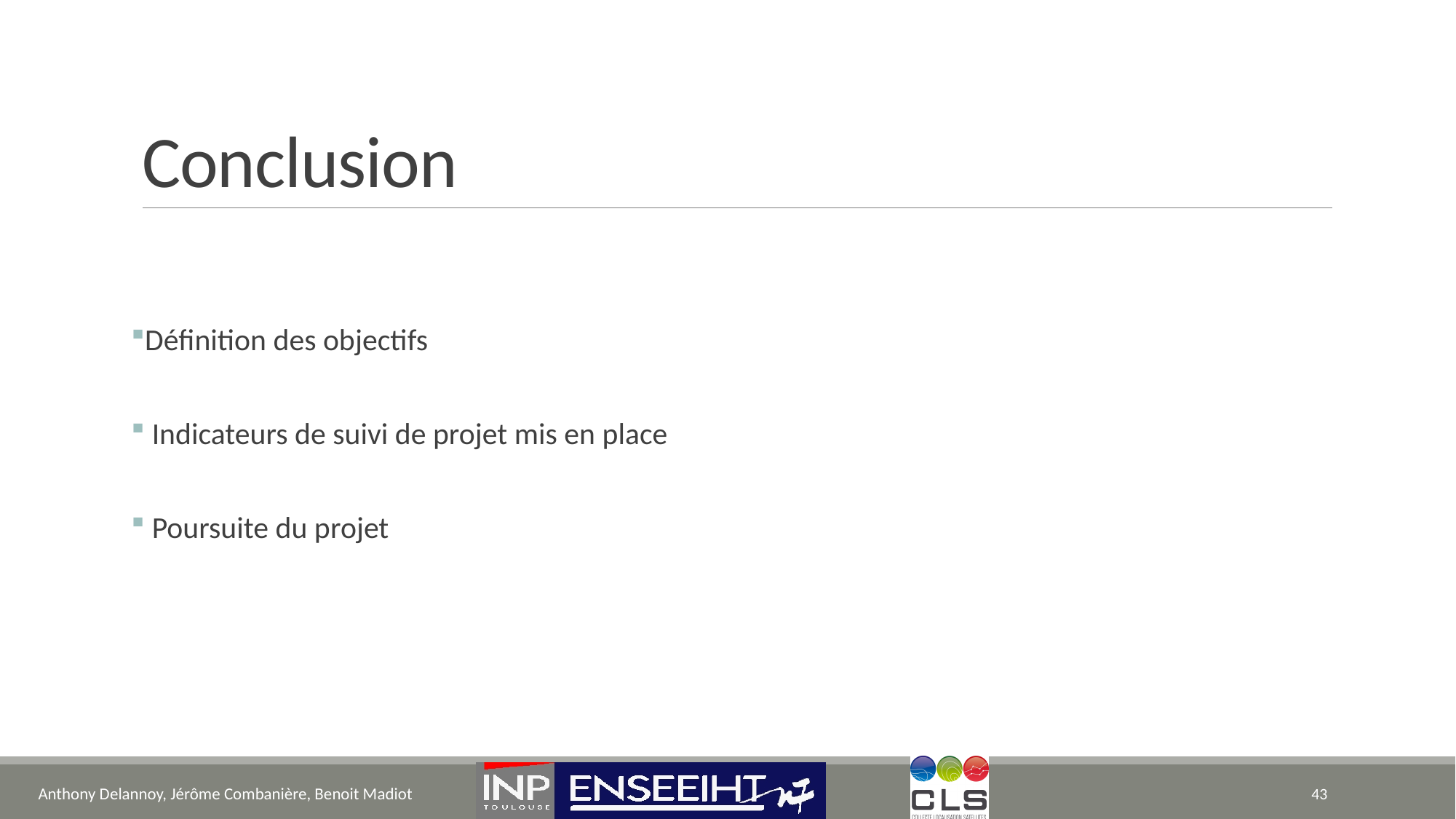

# Conclusion

Définition des objectifs
 Indicateurs de suivi de projet mis en place
 Poursuite du projet
Anthony Delannoy, Jérôme Combanière, Benoit Madiot
43